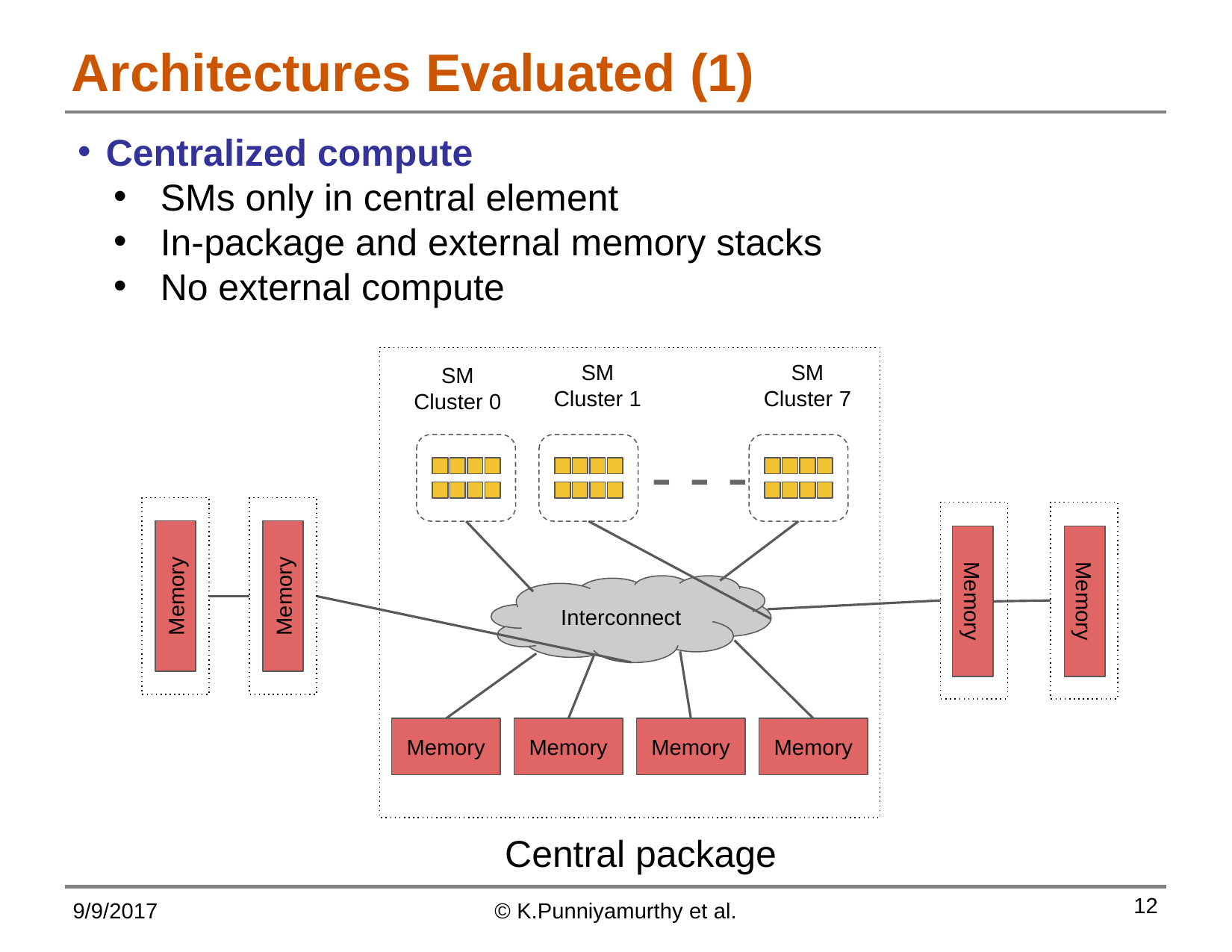

# Architectures Evaluated (1)
Centralized compute
SMs only in central element
In-package and external memory stacks
No external compute

SM
Cluster 1
SM
Cluster 7

SM
Cluster 0
- - -

Interconnect
Memory
Memory
Memory
Memory
Memory
Memory
Memory
Memory
Central package
9/9/2017
© K.Punniyamurthy et al.
12